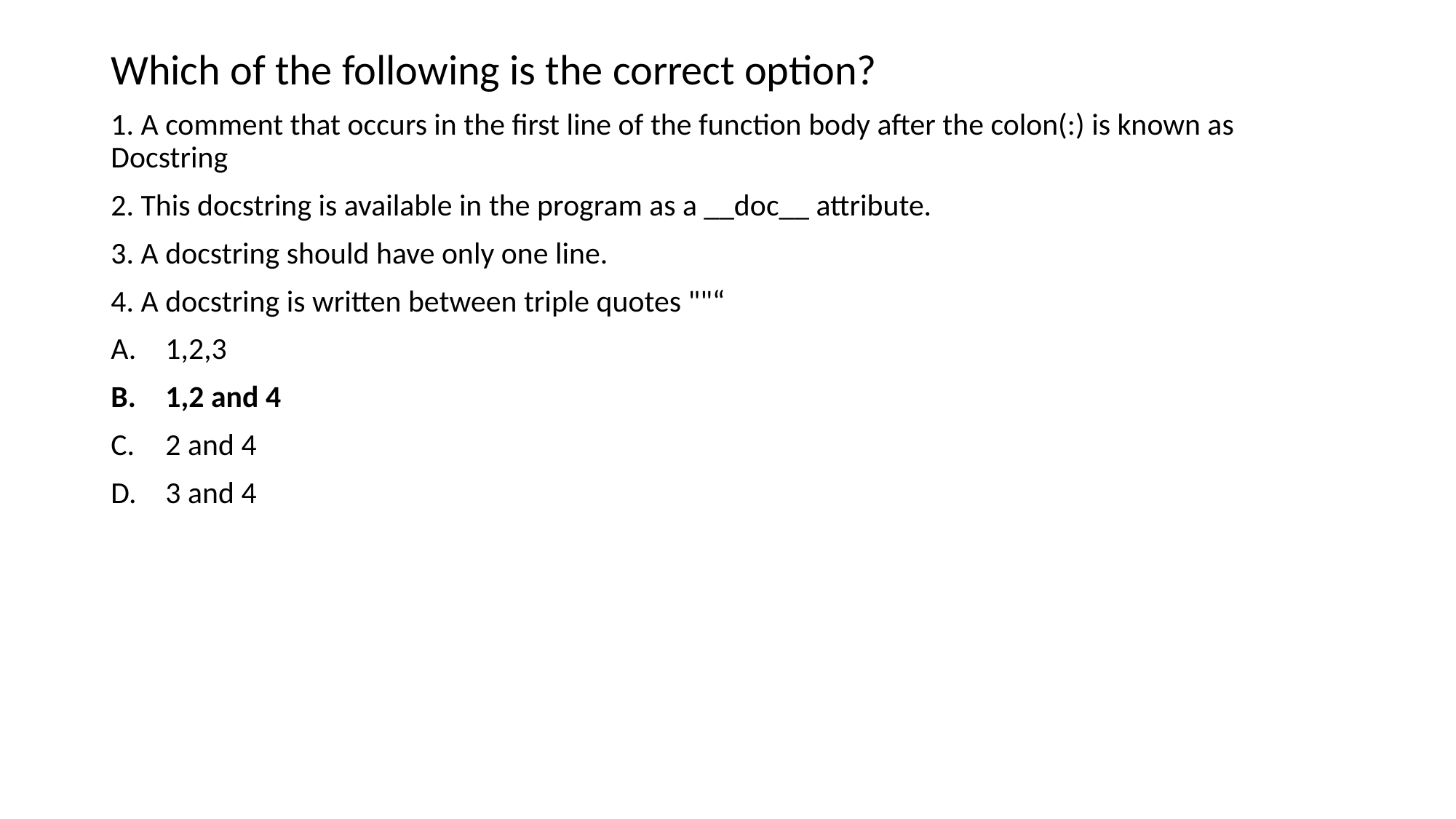

Which of the following is the correct option?
1. A comment that occurs in the first line of the function body after the colon(:) is known as Docstring
2. This docstring is available in the program as a __doc__ attribute.
3. A docstring should have only one line.
4. A docstring is written between triple quotes ""“
1,2,3
1,2 and 4
2 and 4
3 and 4